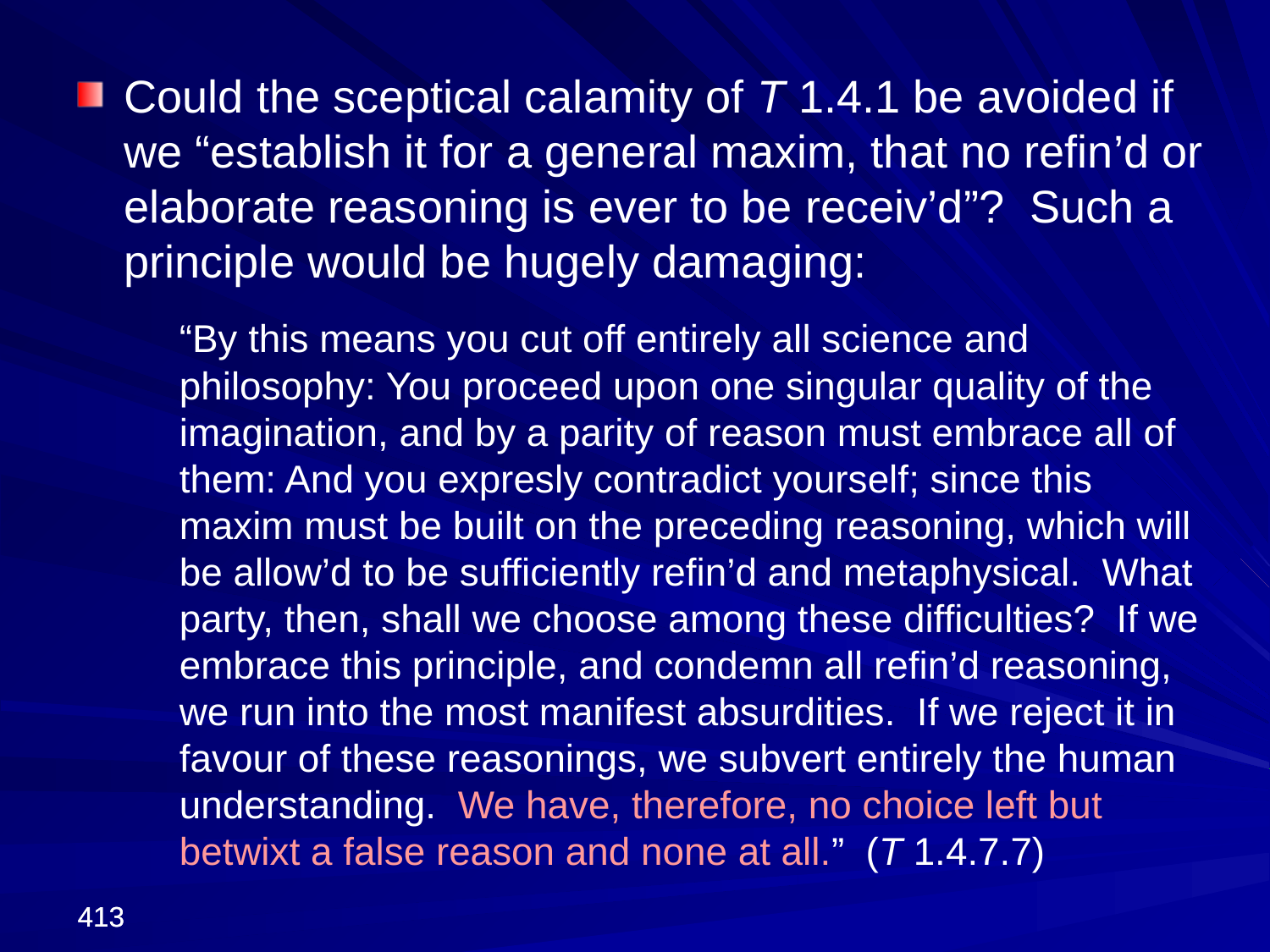

Could the sceptical calamity of T 1.4.1 be avoided if we “establish it for a general maxim, that no refin’d or elaborate reasoning is ever to be receiv’d”?  Such a principle would be hugely damaging:
	“By this means you cut off entirely all science and philosophy: You proceed upon one singular quality of the imagination, and by a parity of reason must embrace all of them: And you expresly contradict yourself; since this maxim must be built on the preceding reasoning, which will be allow’d to be sufficiently refin’d and metaphysical.  What party, then, shall we choose among these difficulties?  If we embrace this principle, and condemn all refin’d reasoning, we run into the most manifest absurdities.  If we reject it in favour of these reasonings, we subvert entirely the human understanding.  We have, therefore, no choice left but betwixt a false reason and none at all.”  (T 1.4.7.7)
413
413